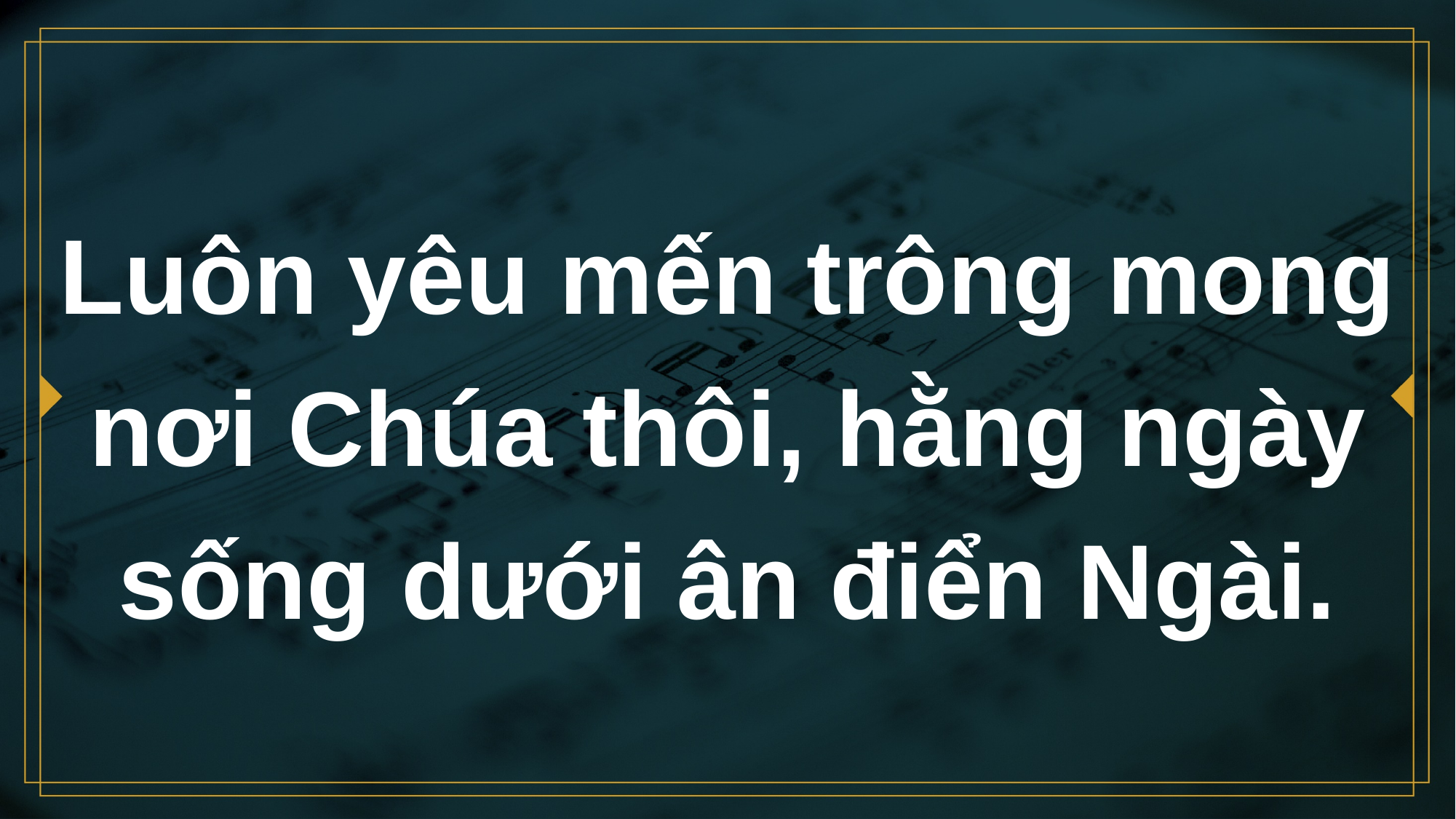

# Luôn yêu mến trông mong nơi Chúa thôi, hằng ngày sống dưới ân điển Ngài.